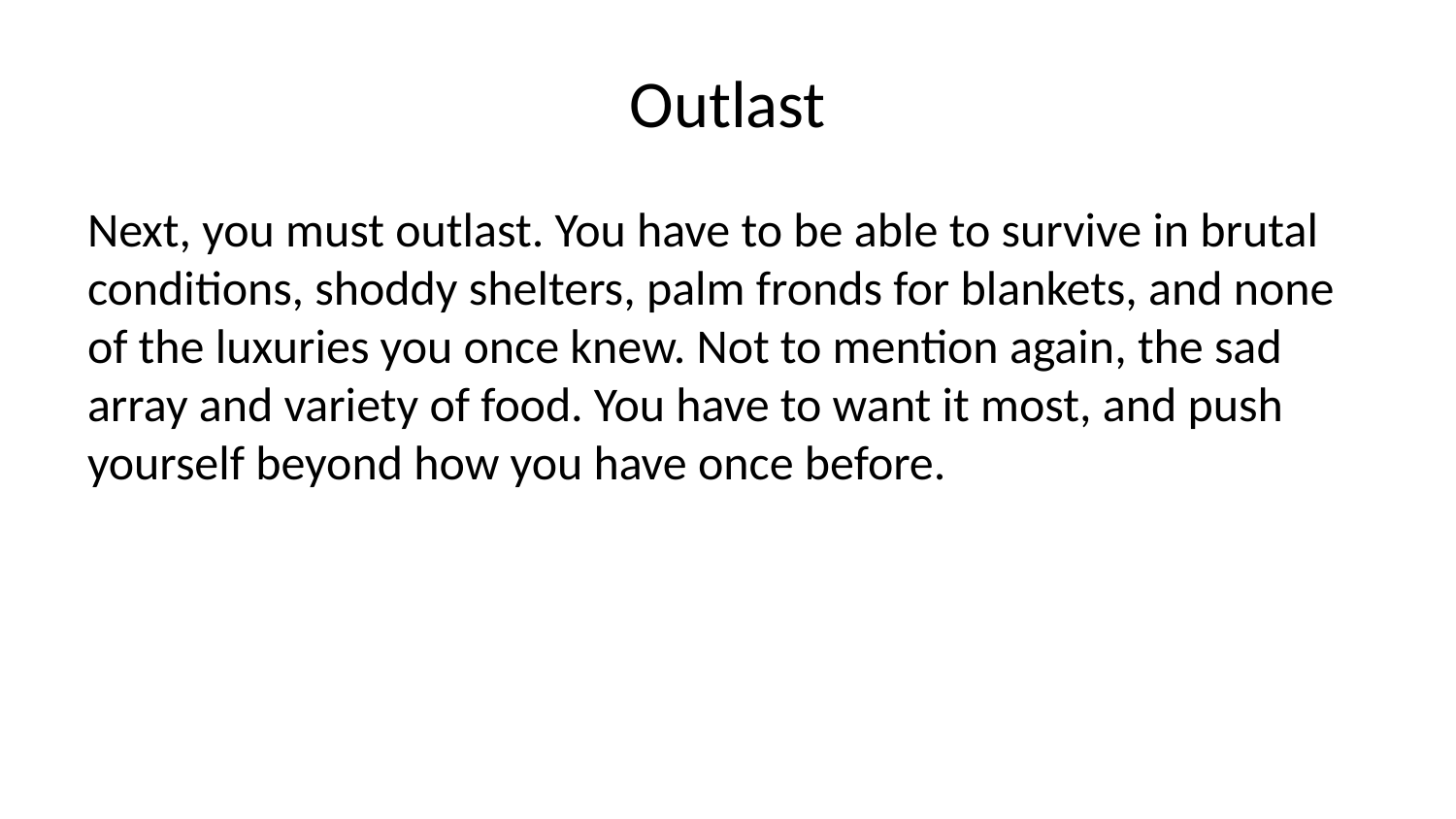

# Outlast
Next, you must outlast. You have to be able to survive in brutal conditions, shoddy shelters, palm fronds for blankets, and none of the luxuries you once knew. Not to mention again, the sad array and variety of food. You have to want it most, and push yourself beyond how you have once before.